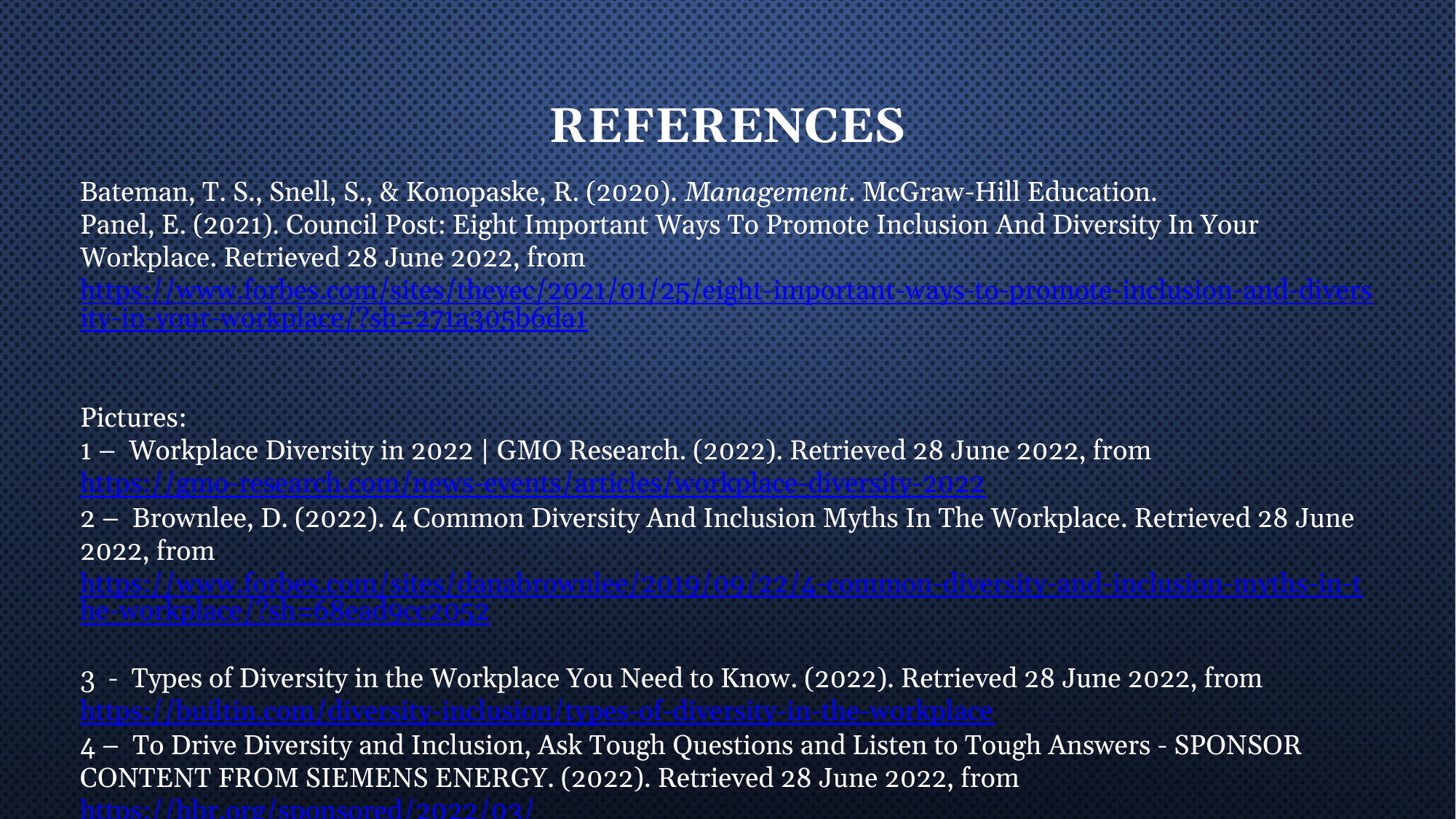

# References
Bateman, T. S., Snell, S., & Konopaske, R. (2020). Management. McGraw-Hill Education.
Panel, E. (2021). Council Post: Eight Important Ways To Promote Inclusion And Diversity In Your Workplace. Retrieved 28 June 2022, from https://www.forbes.com/sites/theyec/2021/01/25/eight-important-ways-to-promote-inclusion-and-diversity-in-your-workplace/?sh=271a305b6da1

Pictures:
1 –  Workplace Diversity in 2022 | GMO Research. (2022). Retrieved 28 June 2022, from https://gmo-research.com/news-events/articles/workplace-diversity-2022
2 –  Brownlee, D. (2022). 4 Common Diversity And Inclusion Myths In The Workplace. Retrieved 28 June 2022, from https://www.forbes.com/sites/danabrownlee/2019/09/22/4-common-diversity-and-inclusion-myths-in-the-workplace/?sh=68ead9cc2052
3  -  Types of Diversity in the Workplace You Need to Know. (2022). Retrieved 28 June 2022, from https://builtin.com/diversity-inclusion/types-of-diversity-in-the-workplace
4 –  To Drive Diversity and Inclusion, Ask Tough Questions and Listen to Tough Answers - SPONSOR CONTENT FROM SIEMENS ENERGY. (2022). Retrieved 28 June 2022, from https://hbr.org/sponsored/2022/03/to-drive-diversity-and-inclusion-ask-tough-questions-and-listen-to-tough-answers